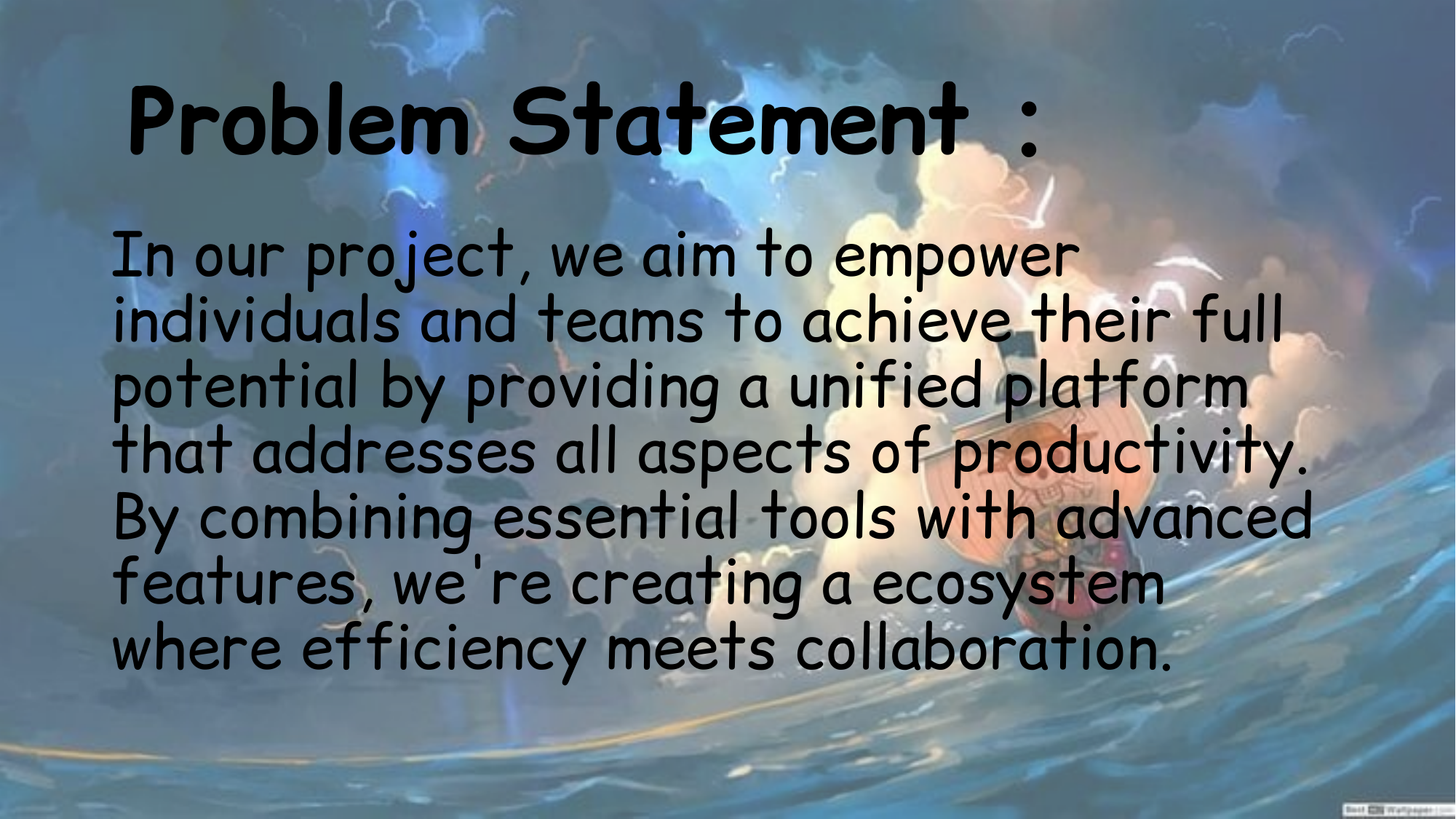

# Problem Statement :
In our project, we aim to empower individuals and teams to achieve their full potential by providing a unified platform that addresses all aspects of productivity. By combining essential tools with advanced features, we're creating a ecosystem where efficiency meets collaboration.